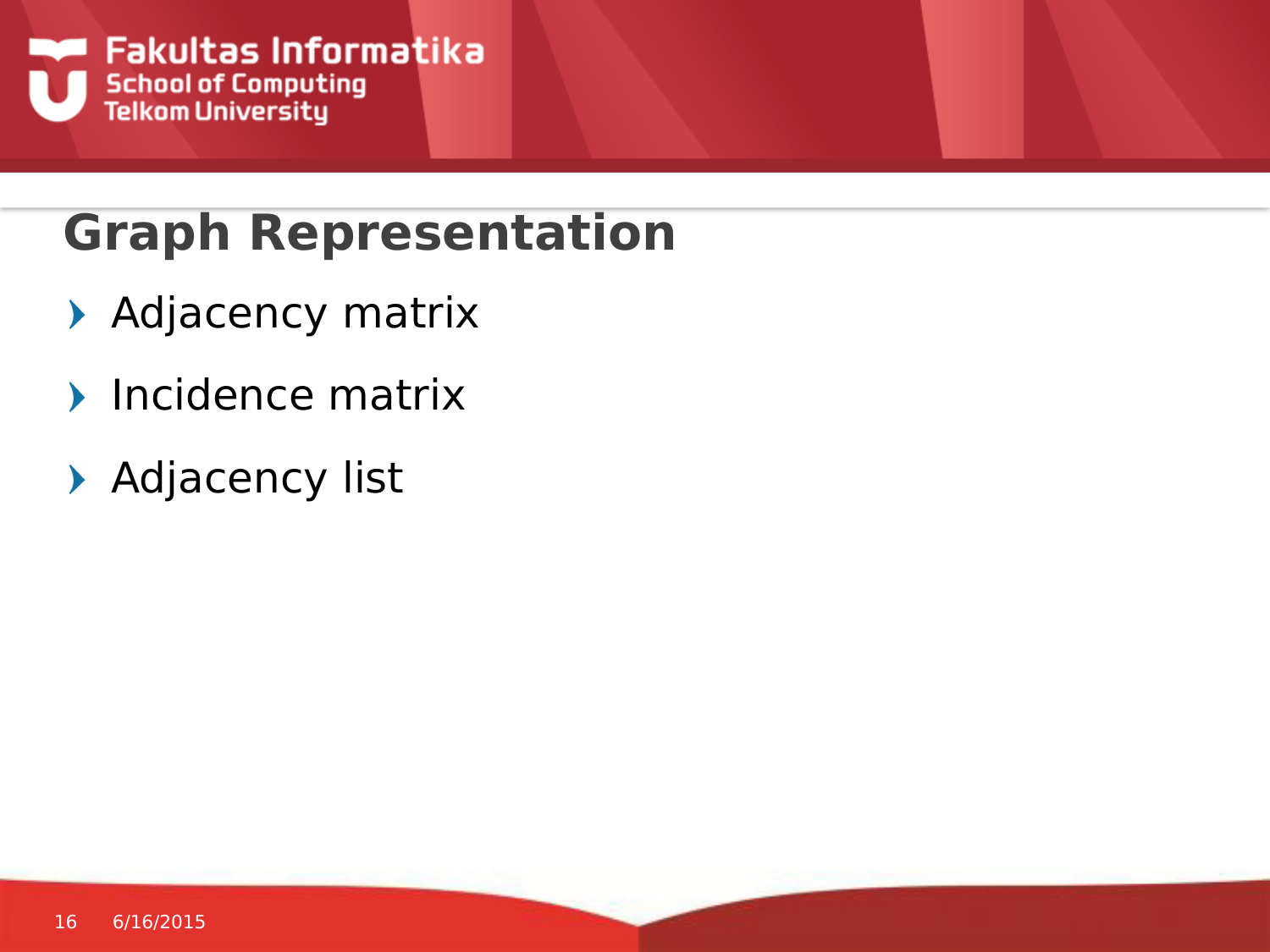

# Graph Representation
Adjacency matrix
Incidence matrix
Adjacency list

16
6/16/2015